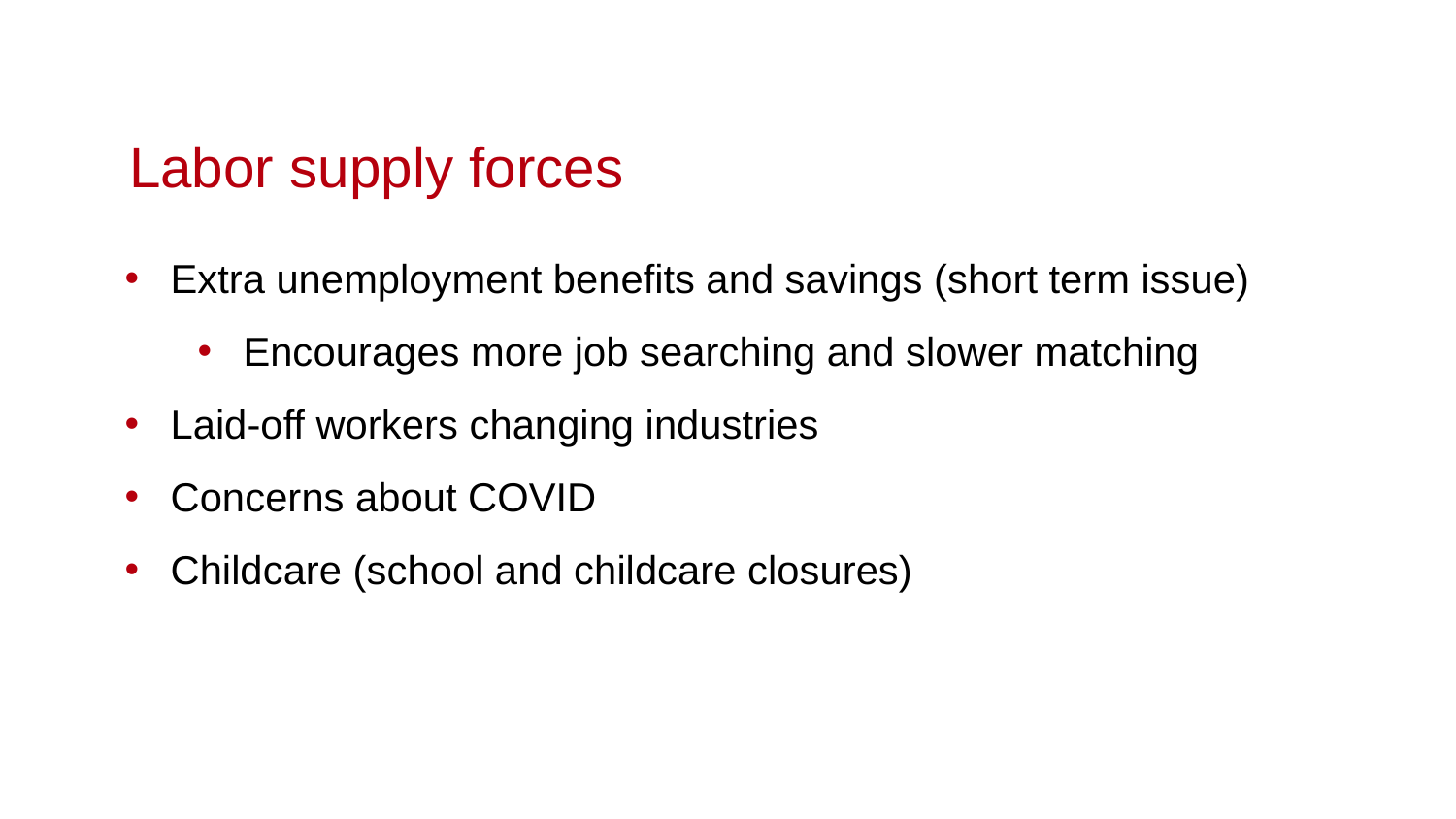

Labor supply forces
Extra unemployment benefits and savings (short term issue)
Encourages more job searching and slower matching
Laid-off workers changing industries
Concerns about COVID
Childcare (school and childcare closures)